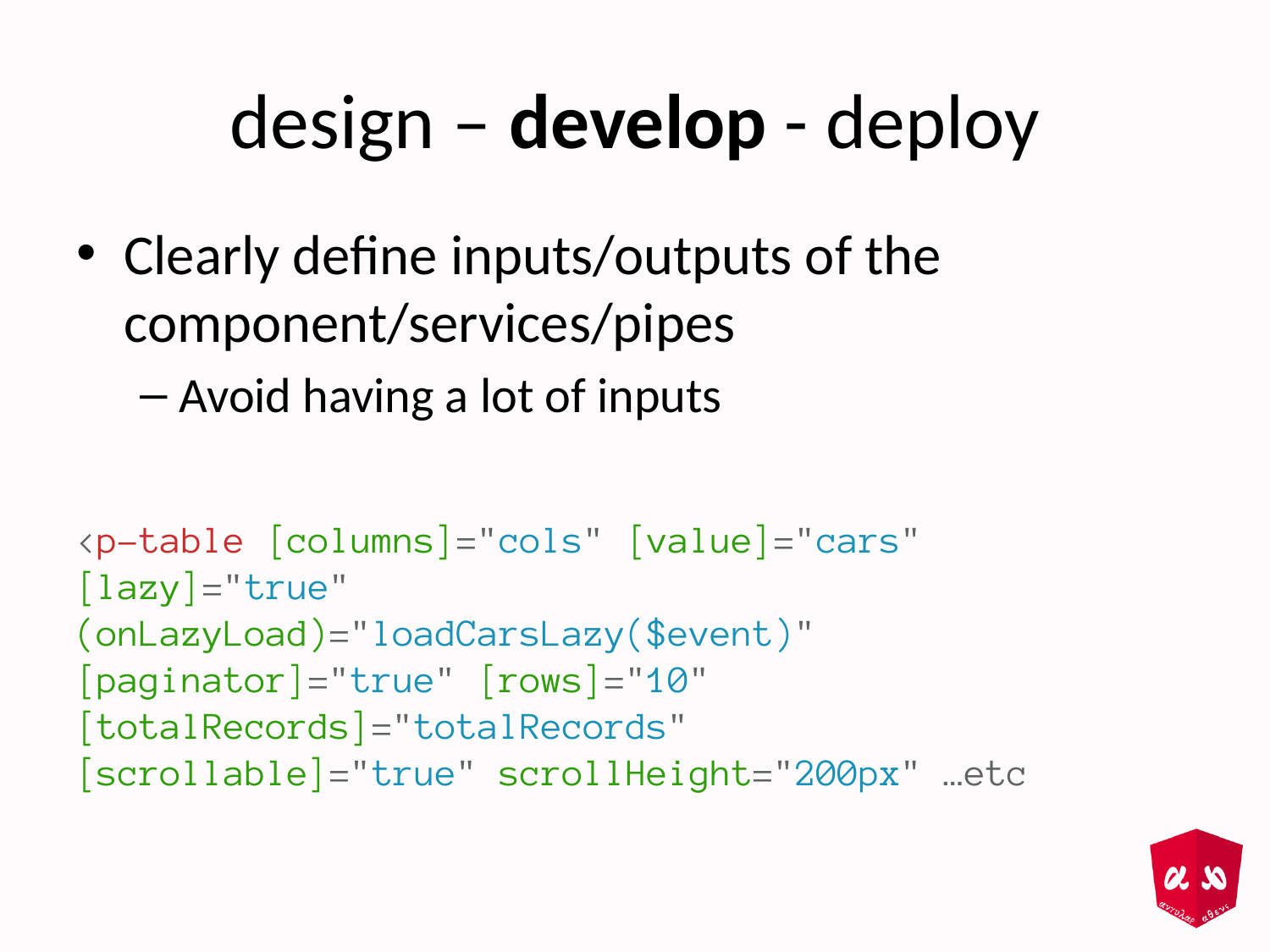

# design – develop - deploy
Clearly define inputs/outputs of the component/services/pipes
Avoid having a lot of inputs

<p-table [columns]="cols" [value]="cars" 	[lazy]="true" 	(onLazyLoad)="loadCarsLazy($event)" 	[paginator]="true" [rows]="10" 	[totalRecords]="totalRecords" 	[scrollable]="true" scrollHeight="200px" …etc